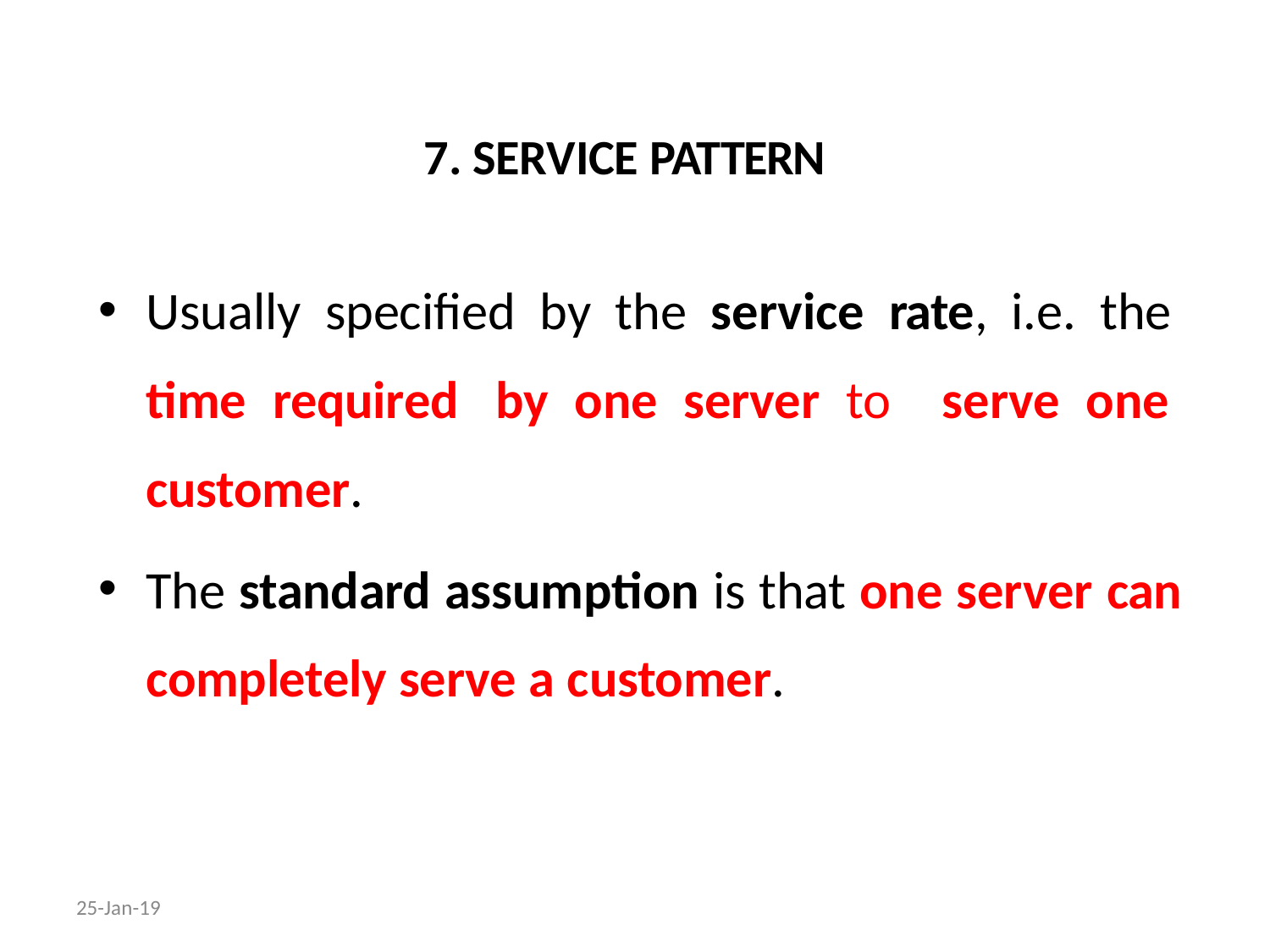

7. SERVICE PATTERN

Usually specified by the service rate, i.e. the  time required by one server to  serve one  customer.
The standard assumption is that one server can  completely serve a customer.
25-Jan-19